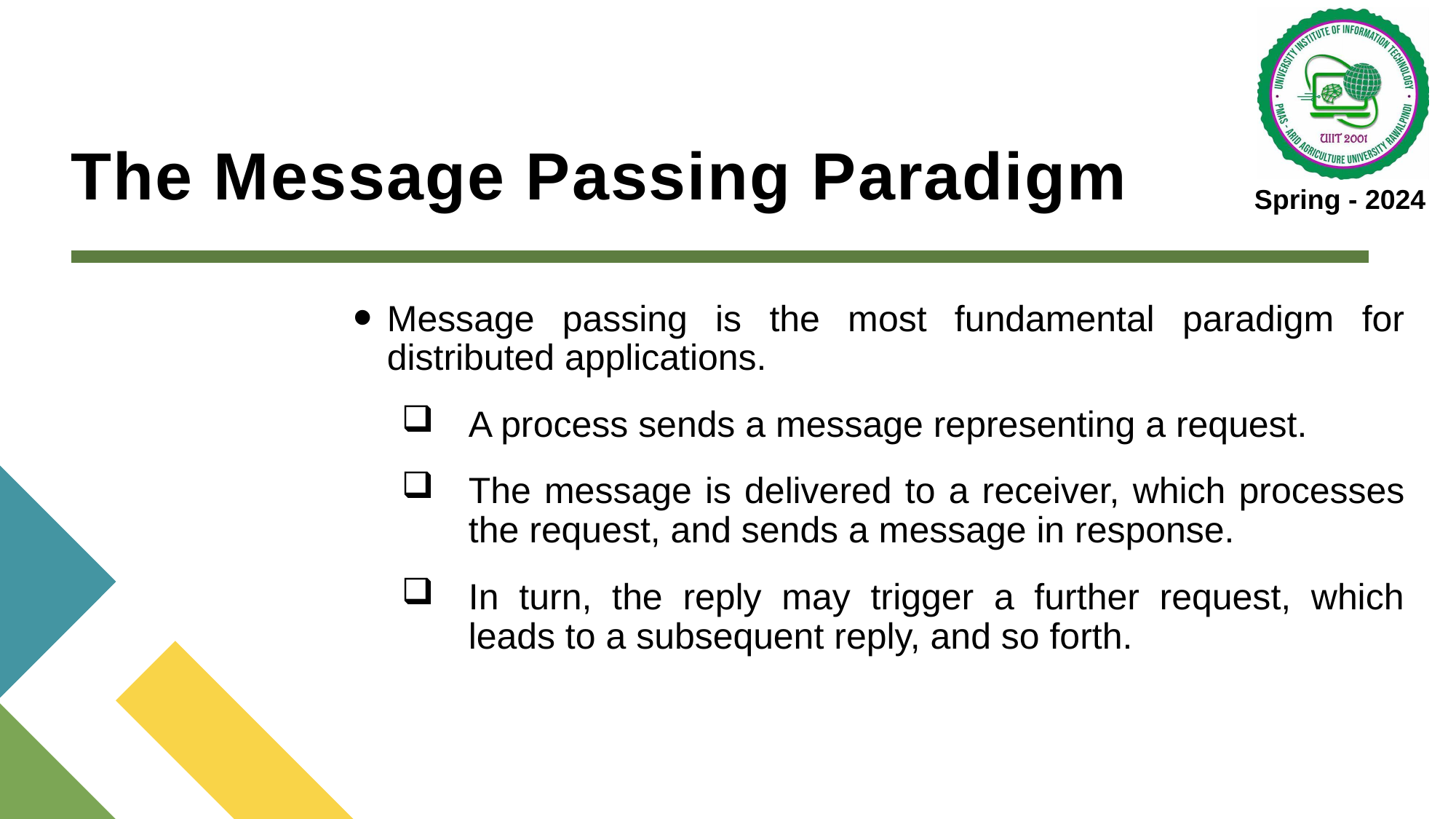

# The Message Passing Paradigm
Message passing is the most fundamental paradigm for distributed applications.
A process sends a message representing a request.
The message is delivered to a receiver, which processes the request, and sends a message in response.
In turn, the reply may trigger a further request, which leads to a subsequent reply, and so forth.